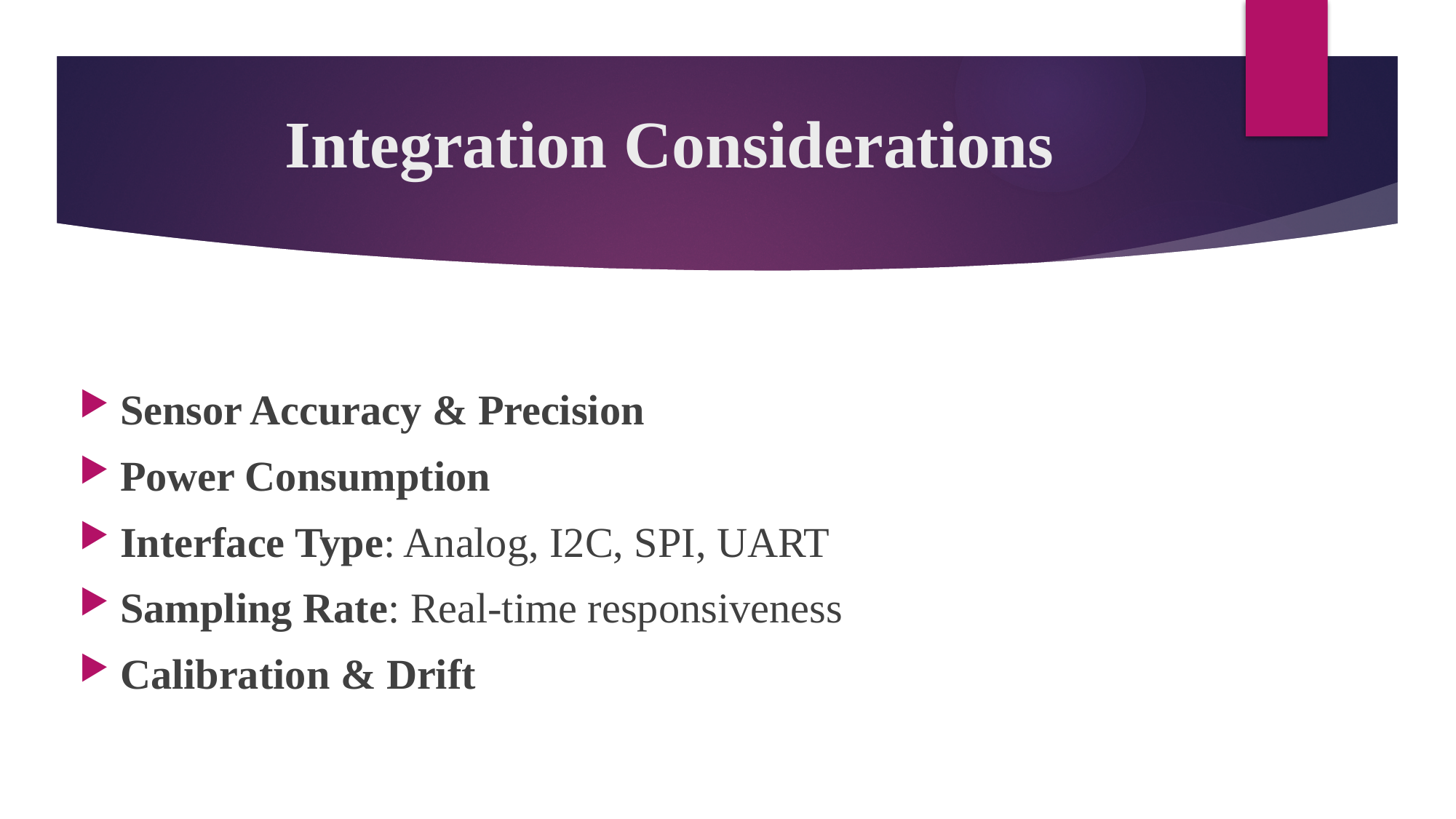

# Integration Considerations

Sensor Accuracy & Precision
Power Consumption
Interface Type: Analog, I2C, SPI, UART
Sampling Rate: Real-time responsiveness
Calibration & Drift